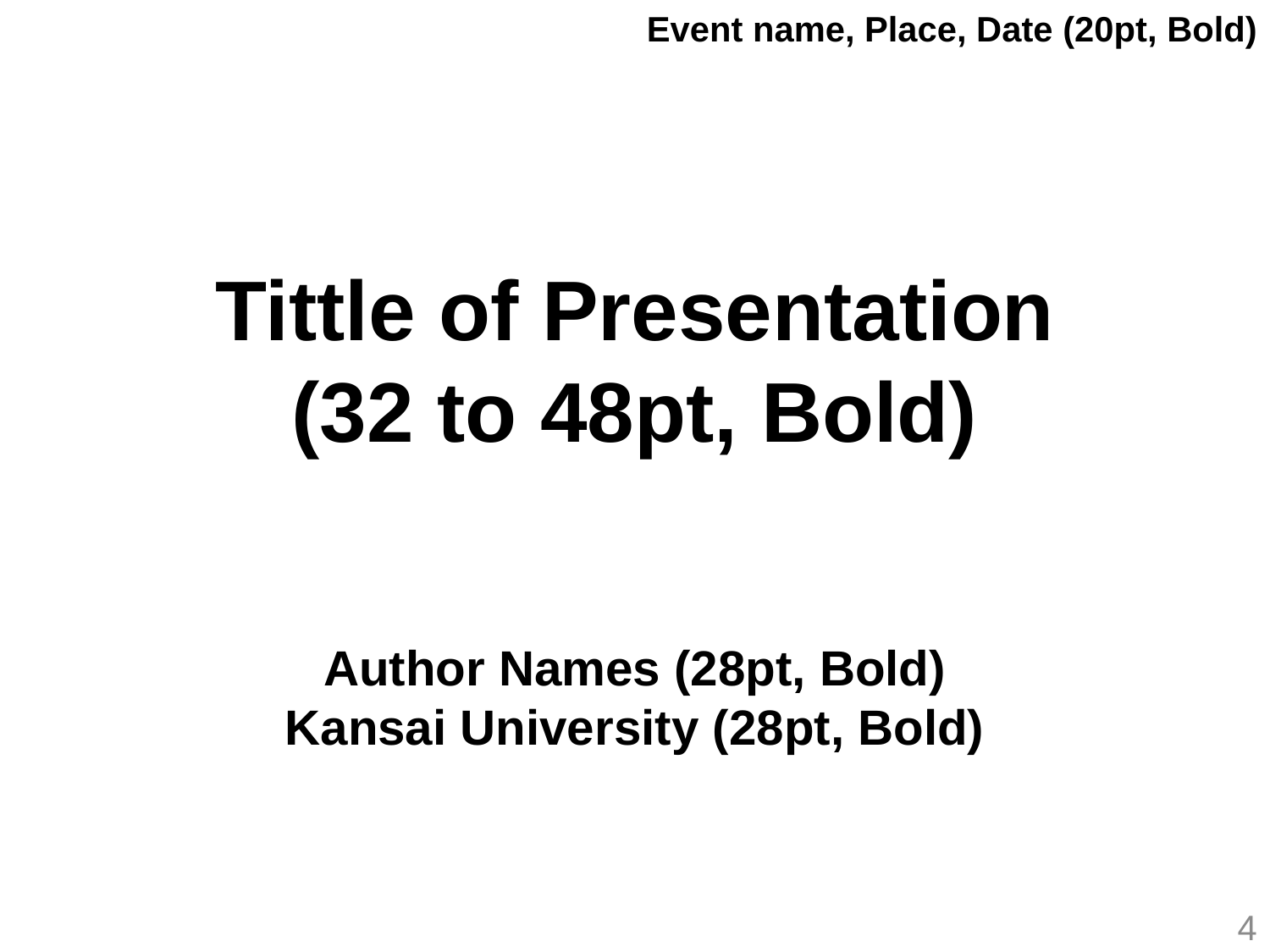

Event name, Place, Date (20pt, Bold)
Tittle of Presentation
(32 to 48pt, Bold)

Author Names (28pt, Bold)
Kansai University (28pt, Bold)
4